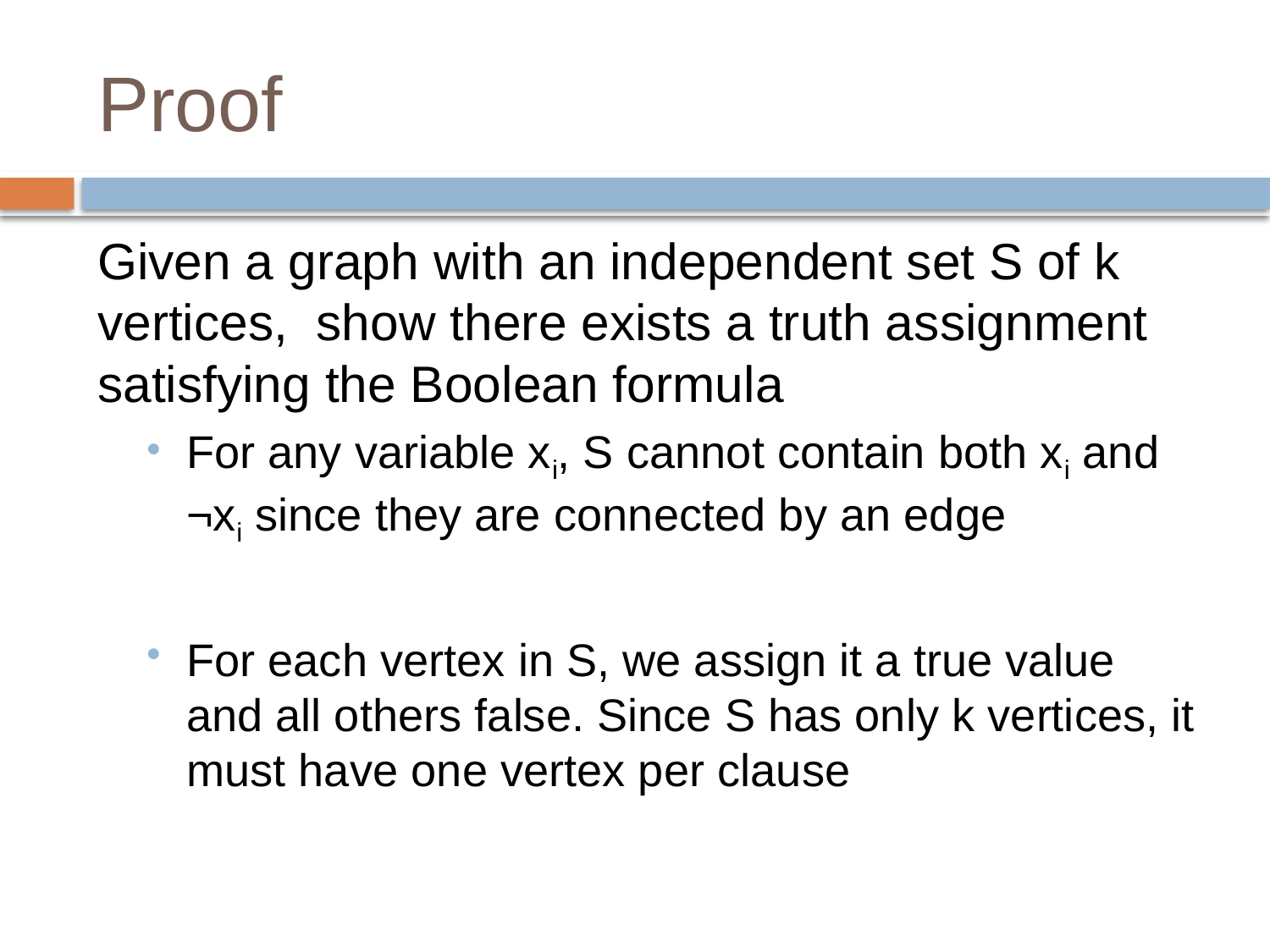

# Proof
Given a graph with an independent set S of k vertices,  show there exists a truth assignment satisfying the Boolean formula
For any variable xi, S cannot contain both xi and ¬xi since they are connected by an edge

For each vertex in S, we assign it a true value and all others false. Since S has only k vertices, it must have one vertex per clause